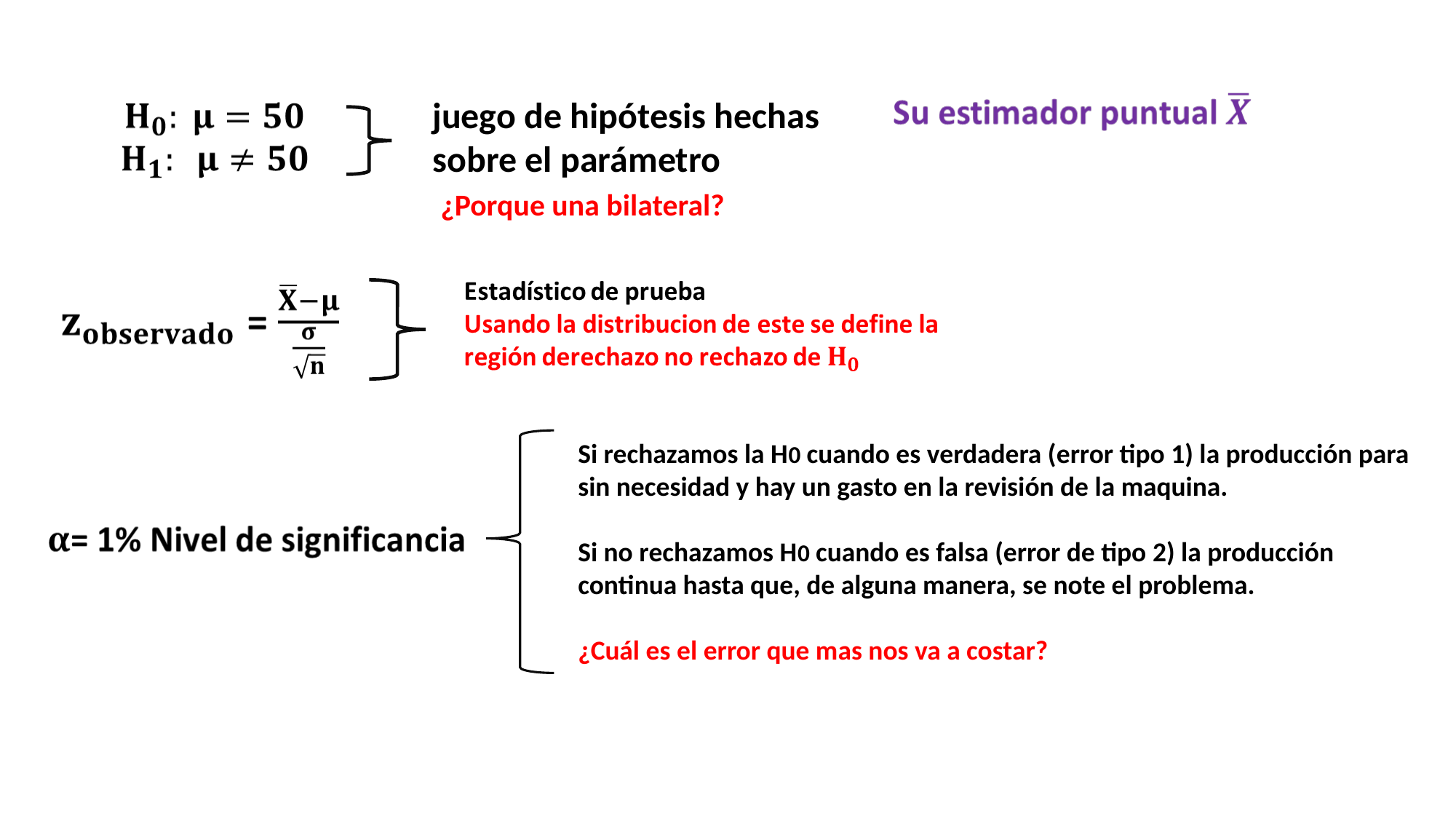

juego de hipótesis hechas sobre el parámetro
 ¿Porque una bilateral?

Si rechazamos la H0 cuando es verdadera (error tipo 1) la producción para sin necesidad y hay un gasto en la revisión de la maquina.

Si no rechazamos H0 cuando es falsa (error de tipo 2) la producción continua hasta que, de alguna manera, se note el problema.

¿Cuál es el error que mas nos va a costar?